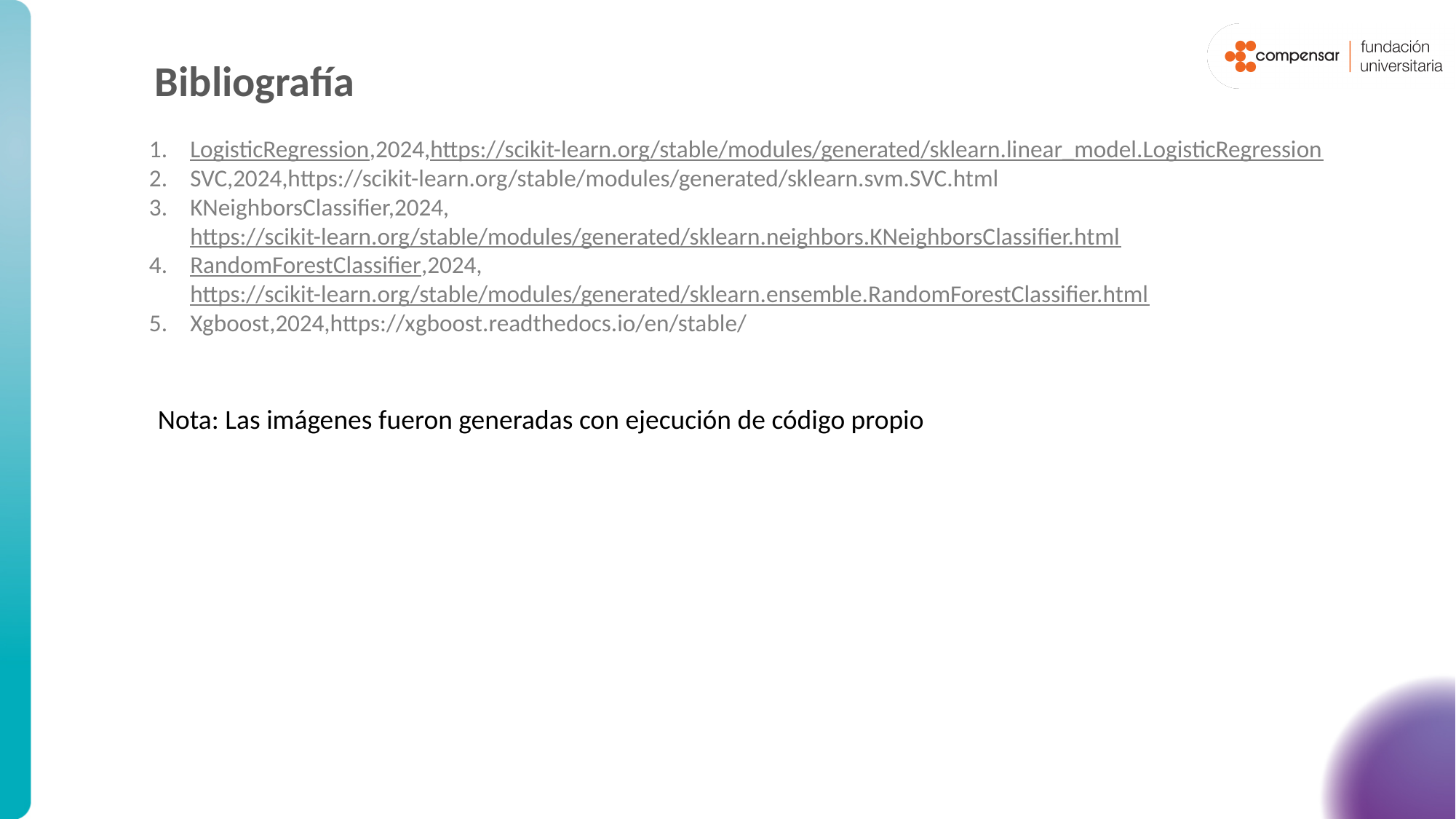

Bibliografía
LogisticRegression,2024,https://scikit-learn.org/stable/modules/generated/sklearn.linear_model.LogisticRegression
SVC,2024,https://scikit-learn.org/stable/modules/generated/sklearn.svm.SVC.html
KNeighborsClassifier,2024,https://scikit-learn.org/stable/modules/generated/sklearn.neighbors.KNeighborsClassifier.html
RandomForestClassifier,2024,https://scikit-learn.org/stable/modules/generated/sklearn.ensemble.RandomForestClassifier.html
Xgboost,2024,https://xgboost.readthedocs.io/en/stable/

Nota: Las imágenes fueron generadas con ejecución de código propio